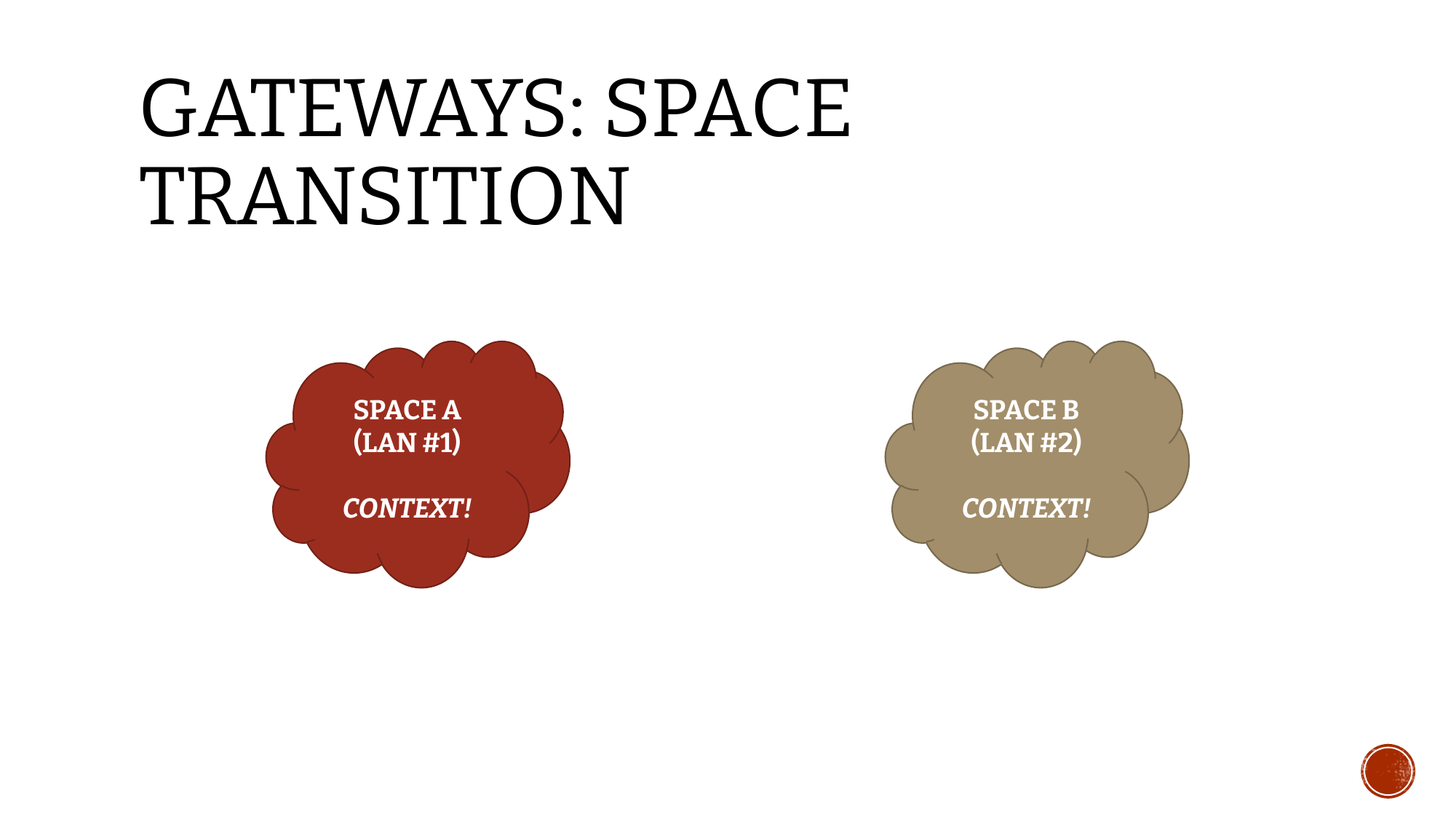

# Gateways: Space Transition
SPACE B
(LAN #2)

CONTEXT!
SPACE A
(LAN #1)

CONTEXT!